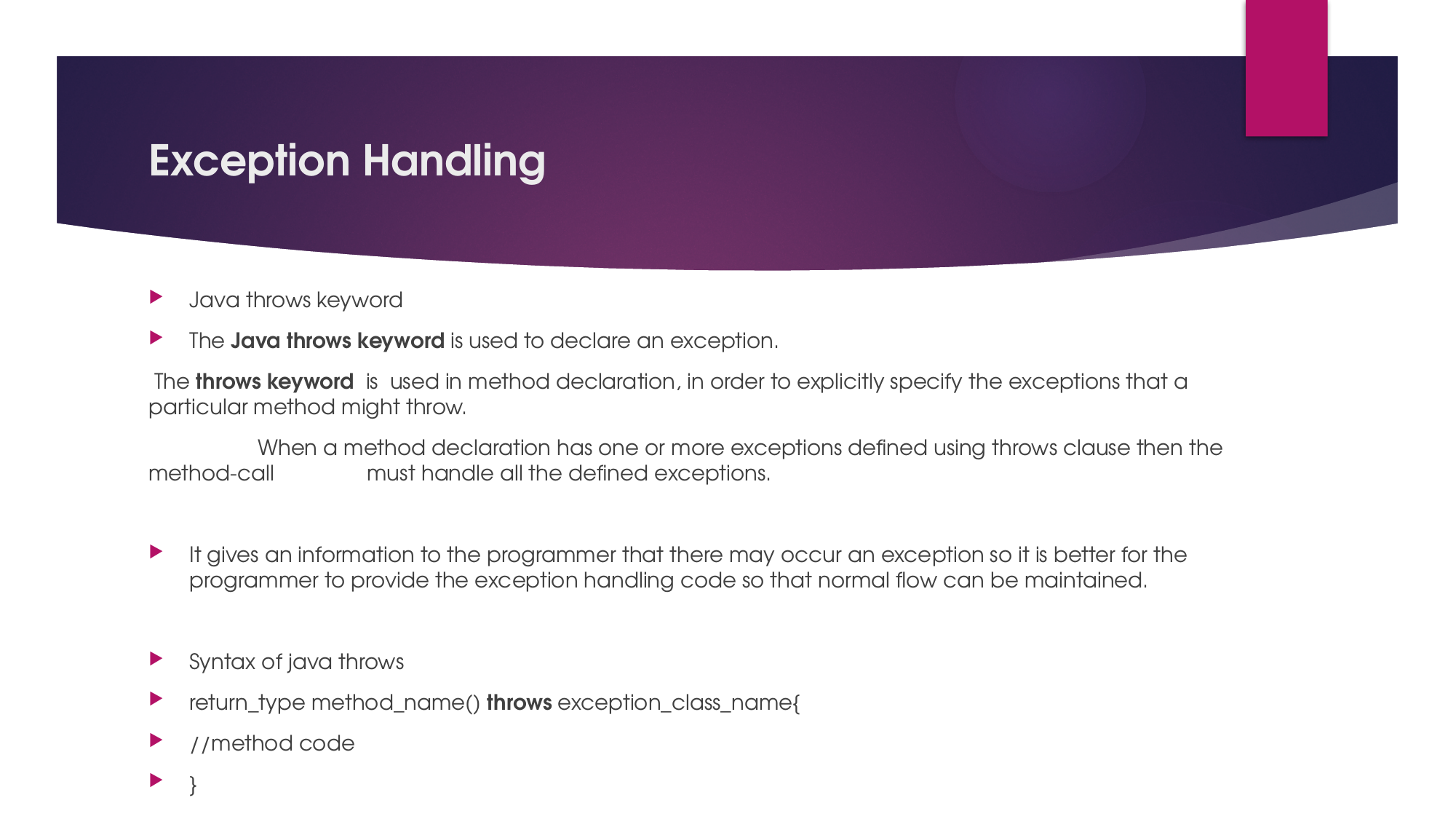

# Exception Handling
Java throws keyword
The Java throws keyword is used to declare an exception.
 The throws keyword  is  used in method declaration, in order to explicitly specify the exceptions that a particular method might throw.
	When a method declaration has one or more exceptions defined using throws clause then the method-call 	must handle all the defined exceptions.

It gives an information to the programmer that there may occur an exception so it is better for the programmer to provide the exception handling code so that normal flow can be maintained.

Syntax of java throws
return_type method_name() throws exception_class_name{
//method code
}